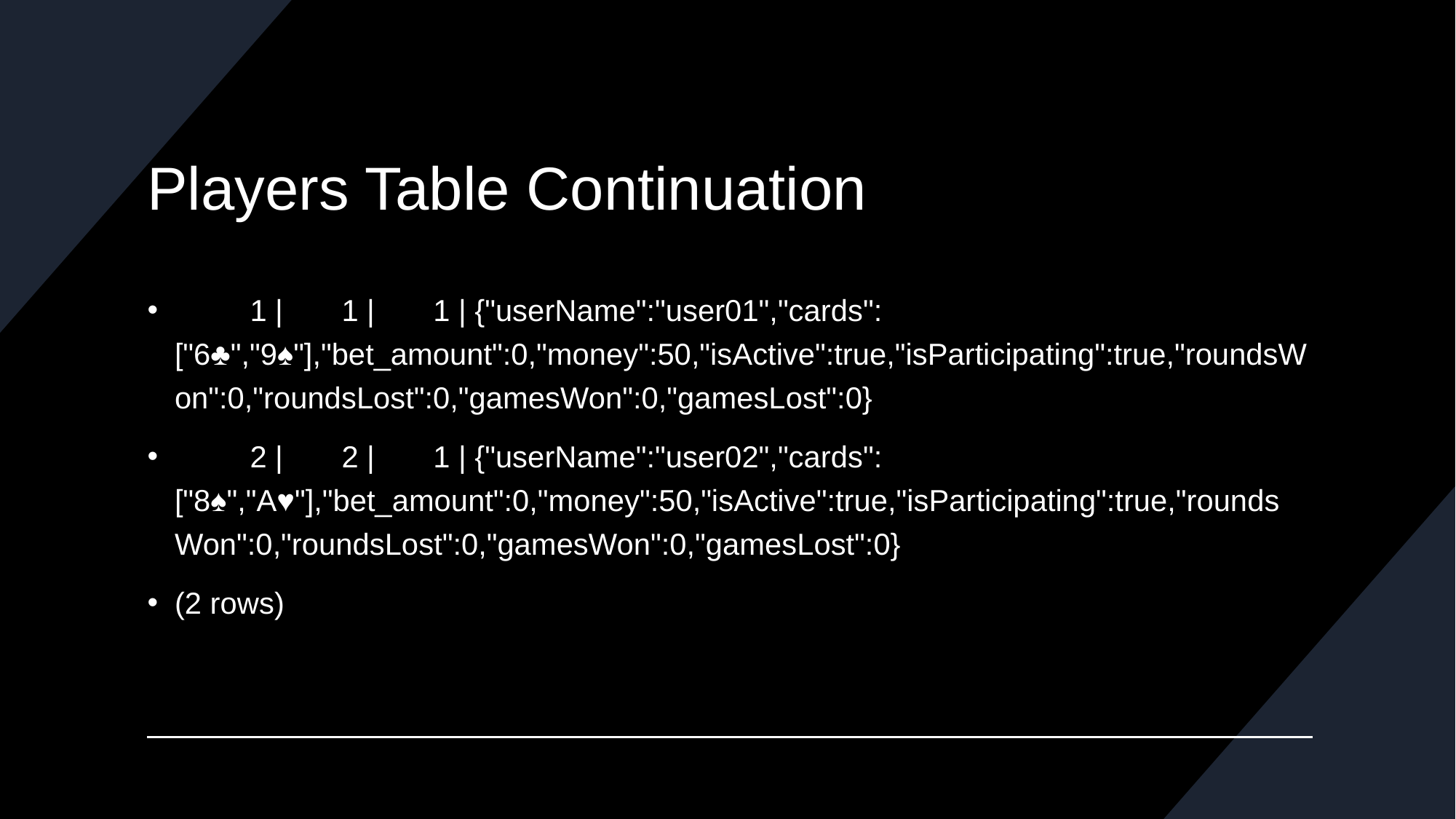

# Players Table Continuation
         1 |       1 |       1 | {"userName":"user01","cards":["6♣","9♠"],"bet_amount":0,"money":50,"isActive":true,"isParticipating":true,"roundsWon":0,"roundsLost":0,"gamesWon":0,"gamesLost":0}
         2 |       2 |       1 | {"userName":"user02","cards":["8♠","A♥"],"bet_amount":0,"money":50,"isActive":true,"isParticipating":true,"roundsWon":0,"roundsLost":0,"gamesWon":0,"gamesLost":0}
(2 rows)